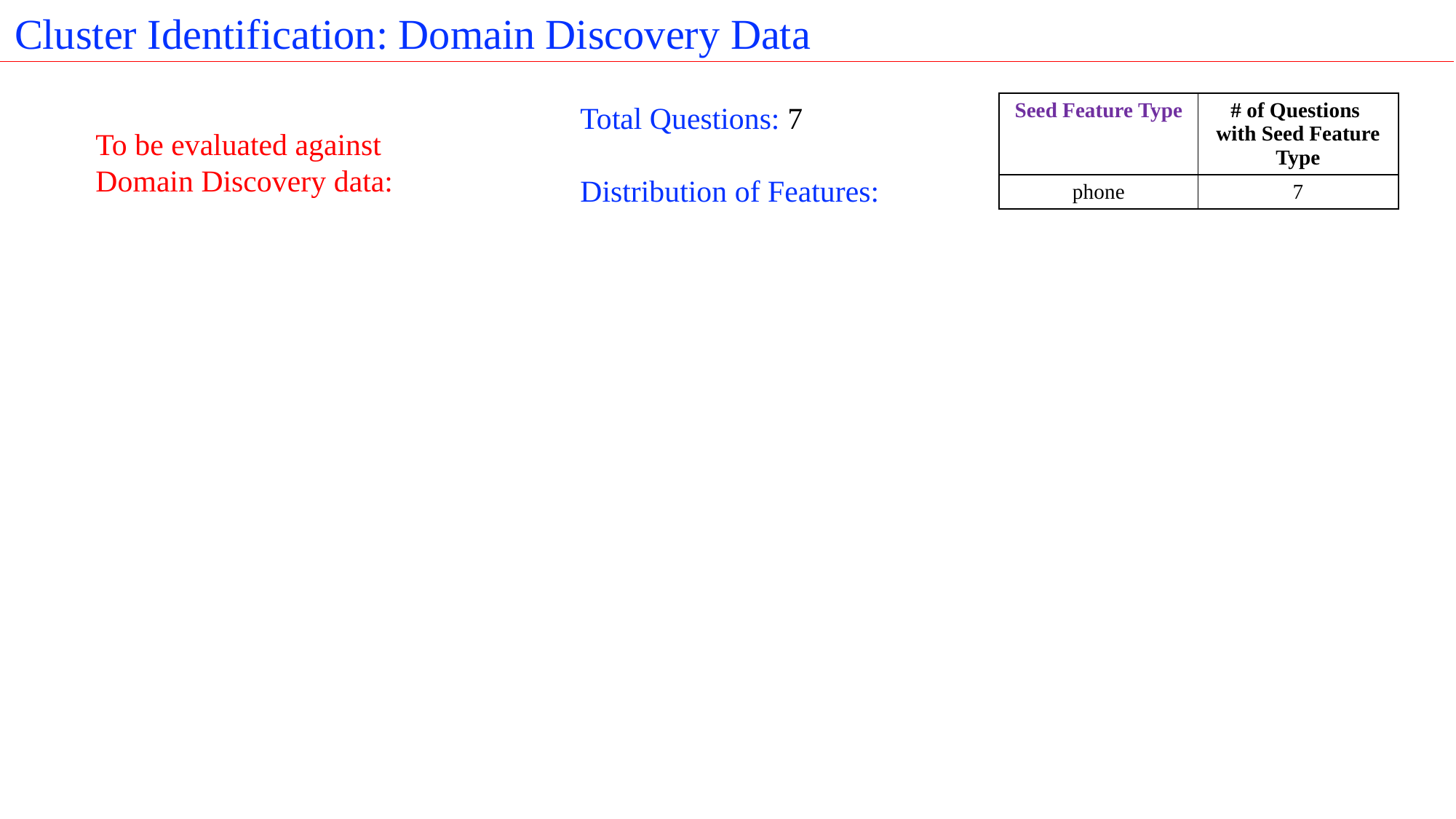

Cluster Identification: Domain Discovery Data
Total Questions: 7

Distribution of Features:
| Seed Feature Type | # of Questions with Seed Feature Type |
| --- | --- |
| phone | 7 |
To be evaluated against Domain Discovery data: